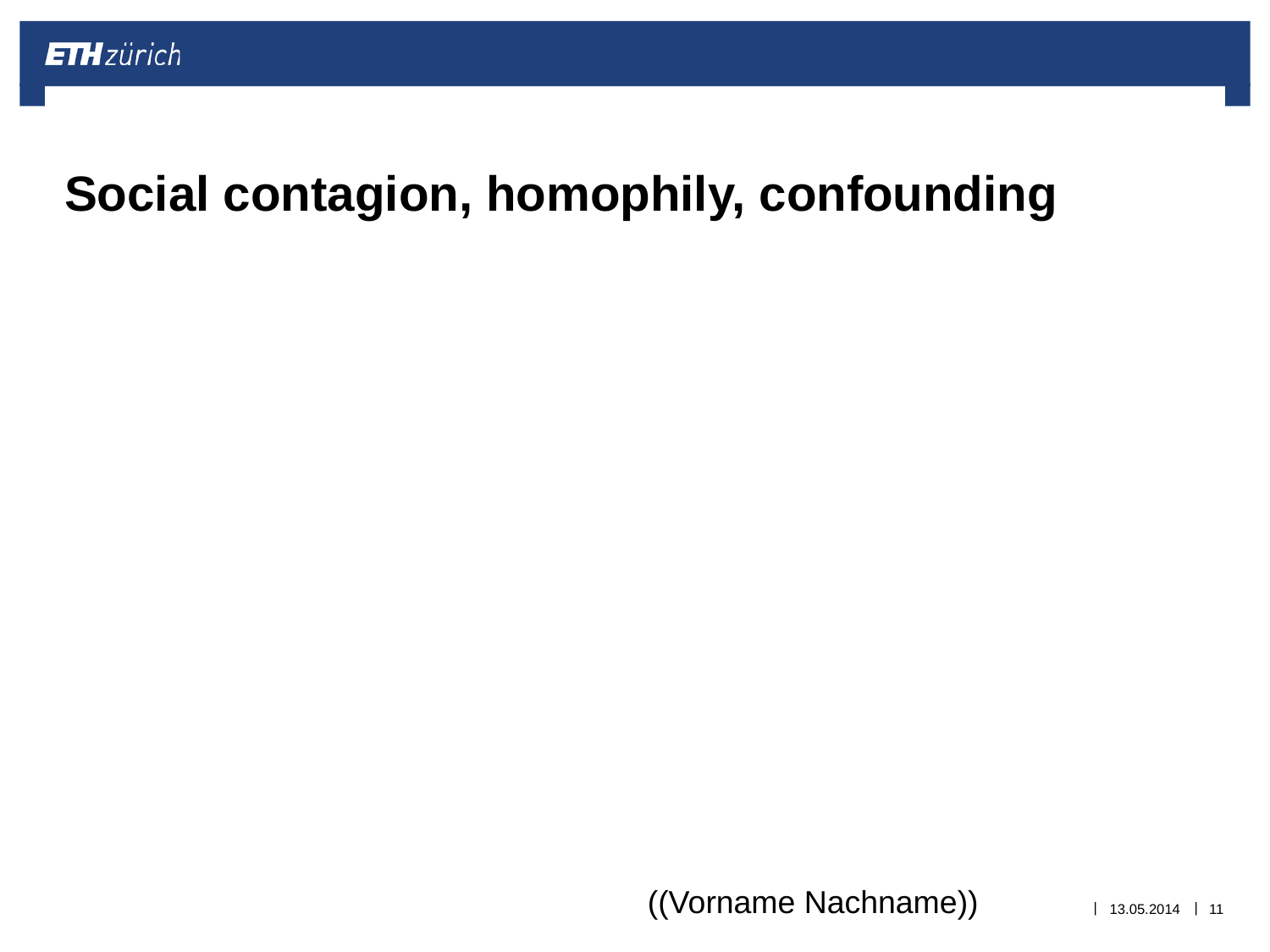

# Social contagion, homophily, confounding

((Vorname Nachname))
13.05.2014
11